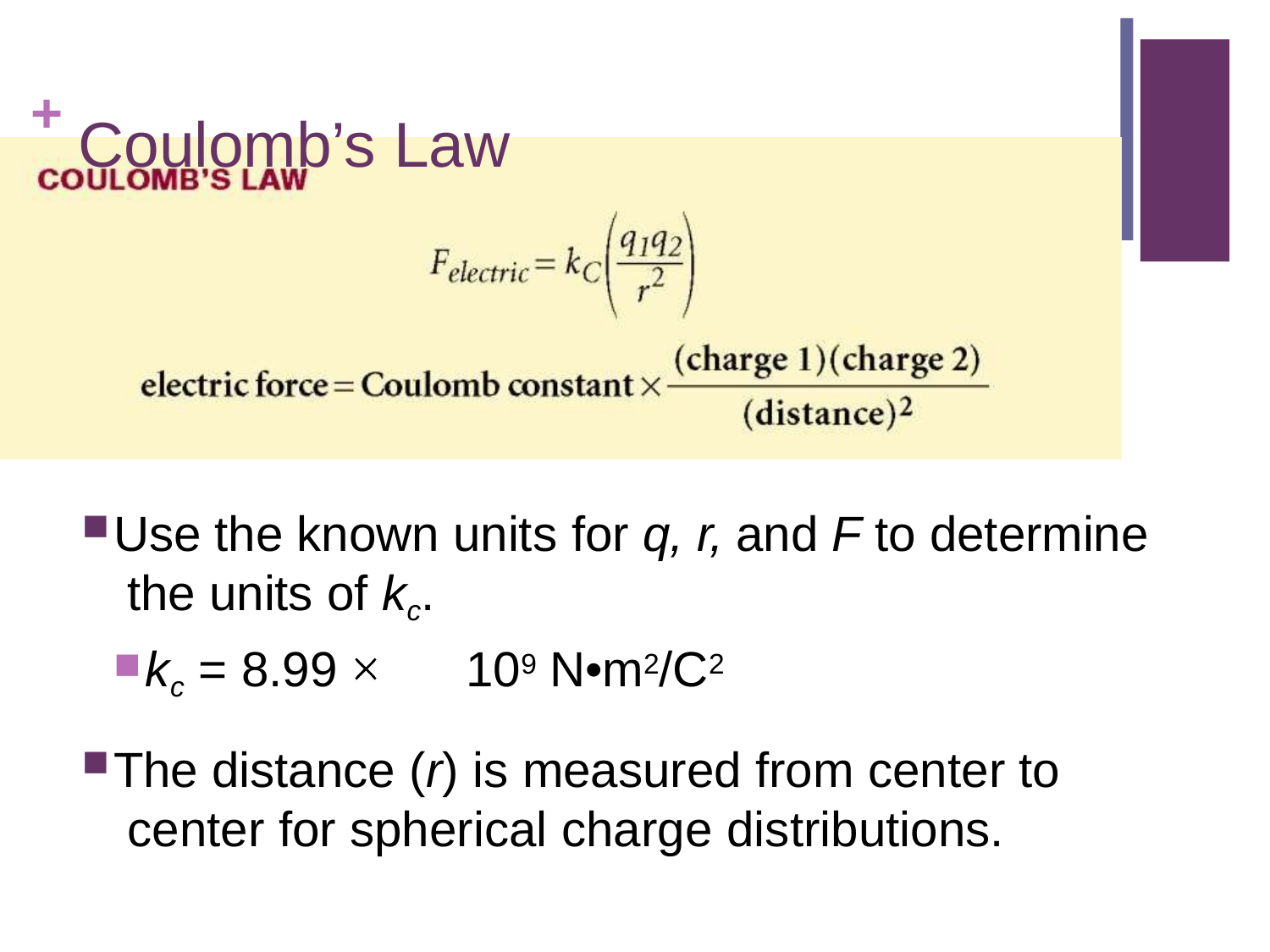

# + Coulomb’s Law
Use the known units for q, r, and F to determine  the units of kc.
kc = 8.99	109 N•m2/C2
The distance (r) is measured from center to  center for spherical charge distributions.